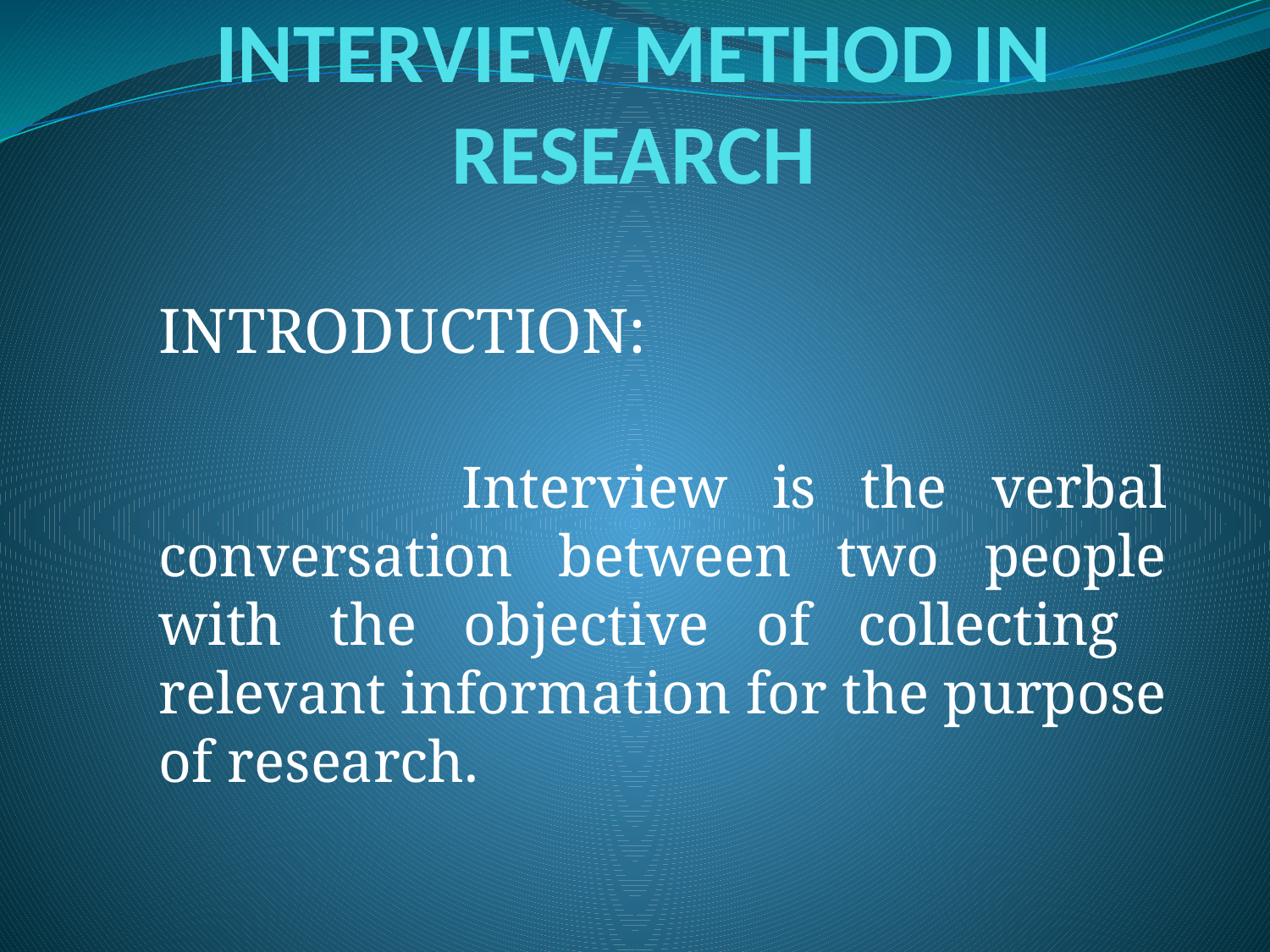

# INTERVIEW METHOD IN RESEARCH
INTRODUCTION:

       Interview is the verbal conversation between two people with the objective of collecting  relevant information for the purpose of research.